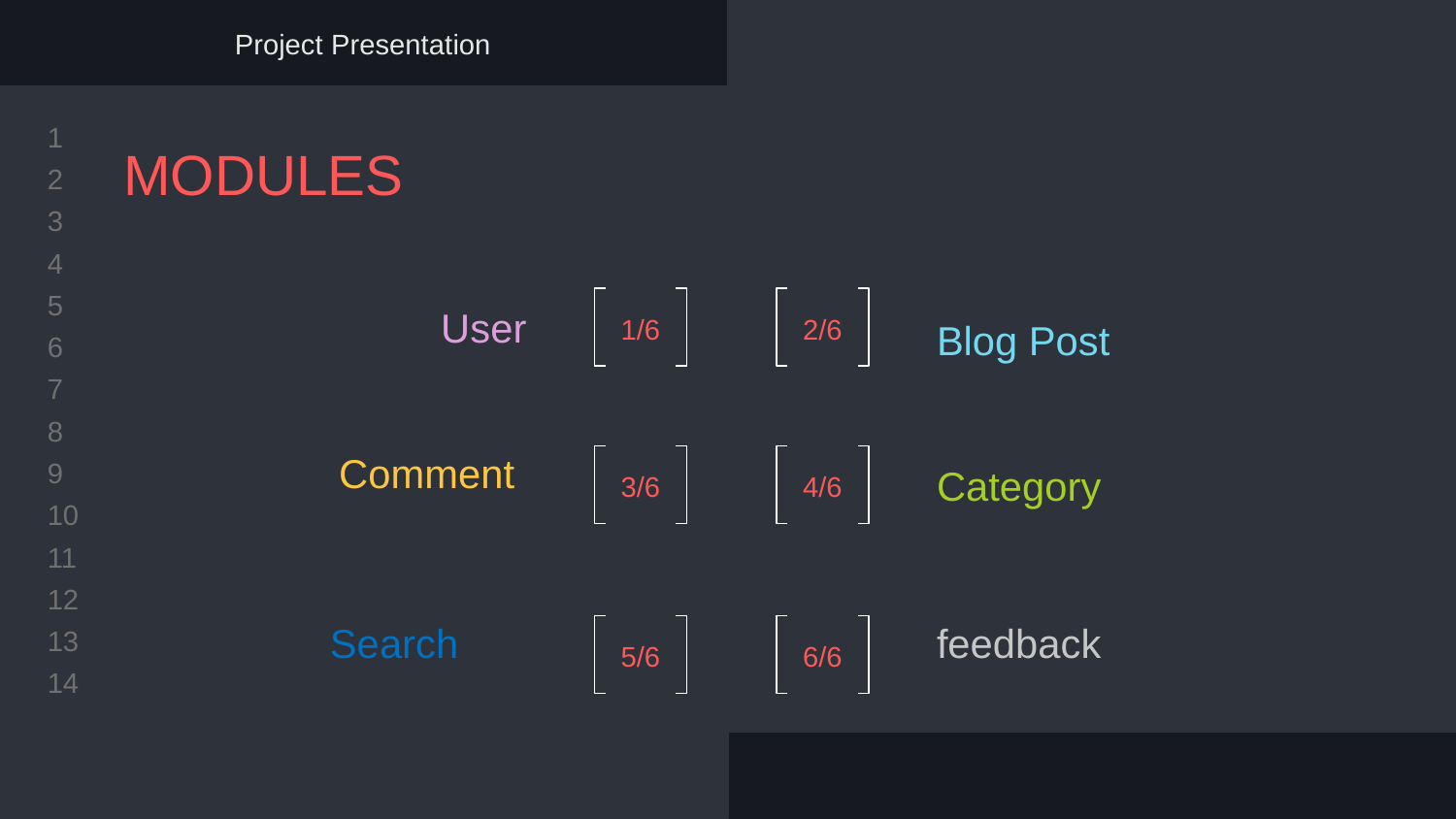

Project Presentation

# MODULES

User
1/6
2/6
Blog Post
Comment

3/6
4/6
Category
Search

feedback
5/6
6/6